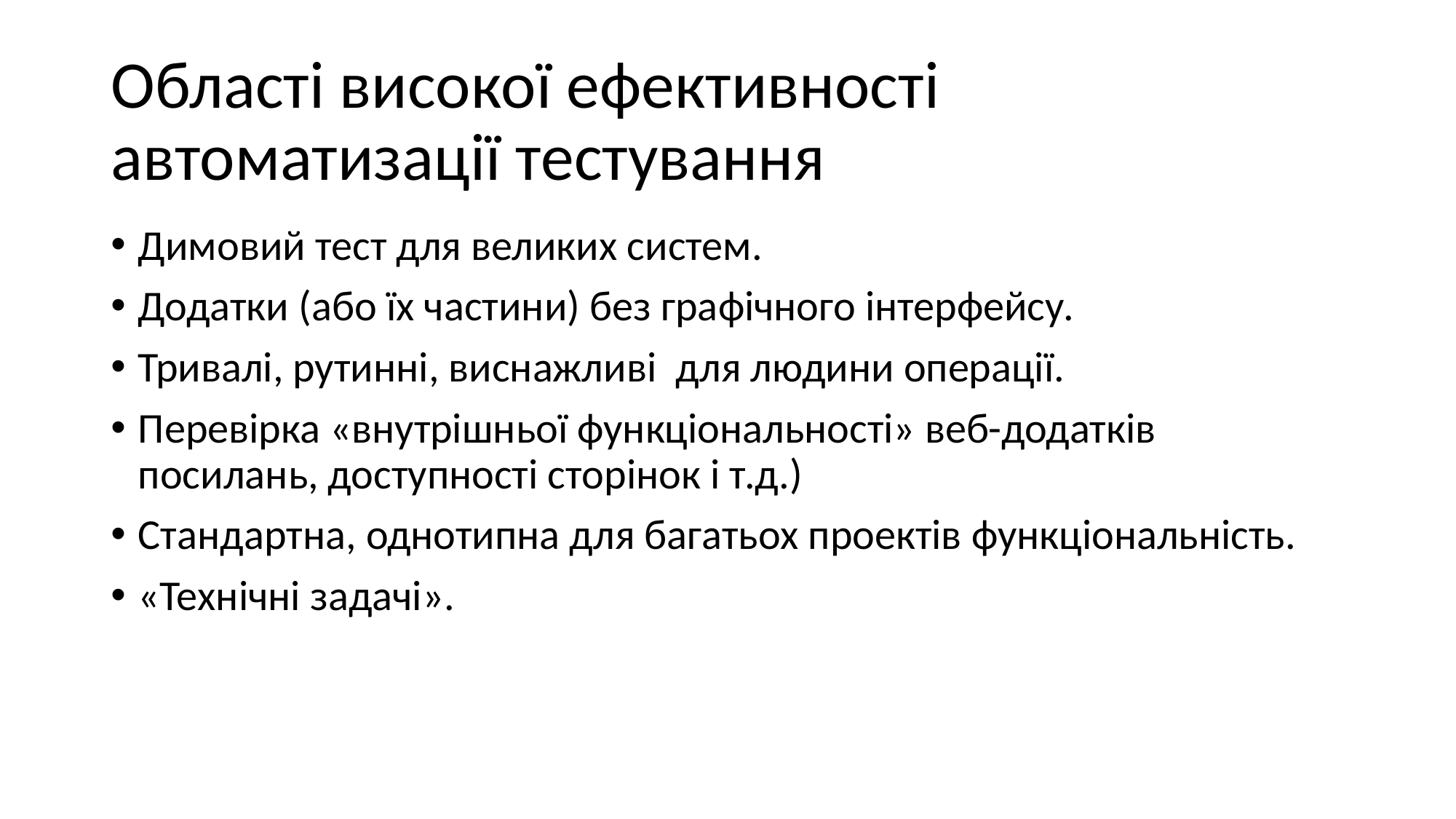

# Області високої ефективності автоматизації тестування
Димовий тест для великих систем.
Додатки (або їх частини) без графічного інтерфейсу.
Тривалі, рутинні, виснажливі  для людини операції.
Перевірка «внутрішньої функціональності» веб-додатків посилань, доступності сторінок і т.д.)
Стандартна, однотипна для багатьох проектів функціональність.
«Технічні задачі».